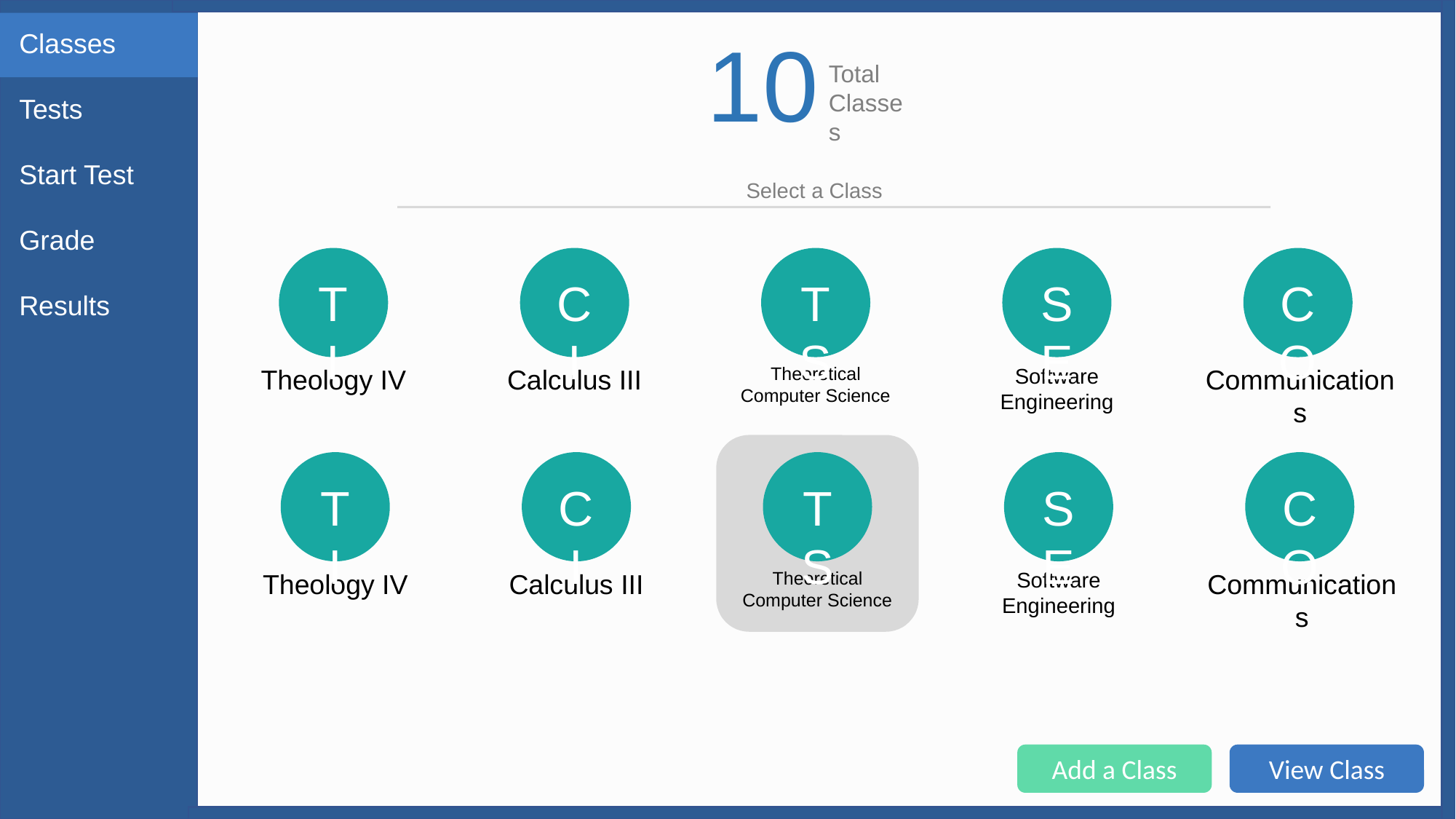

10
Classes

Tests

Start Test

Grade

Results
Total
Classes
Select a Class

TI
Theology IV

CI
Calculus III

TS
Theoretical Computer Science

SE
Software Engineering

CO
Communications

TI
Theology IV

CI
Calculus III

TS
Theoretical Computer Science

SE
Software Engineering

CO
Communications
Add a Class
View Class